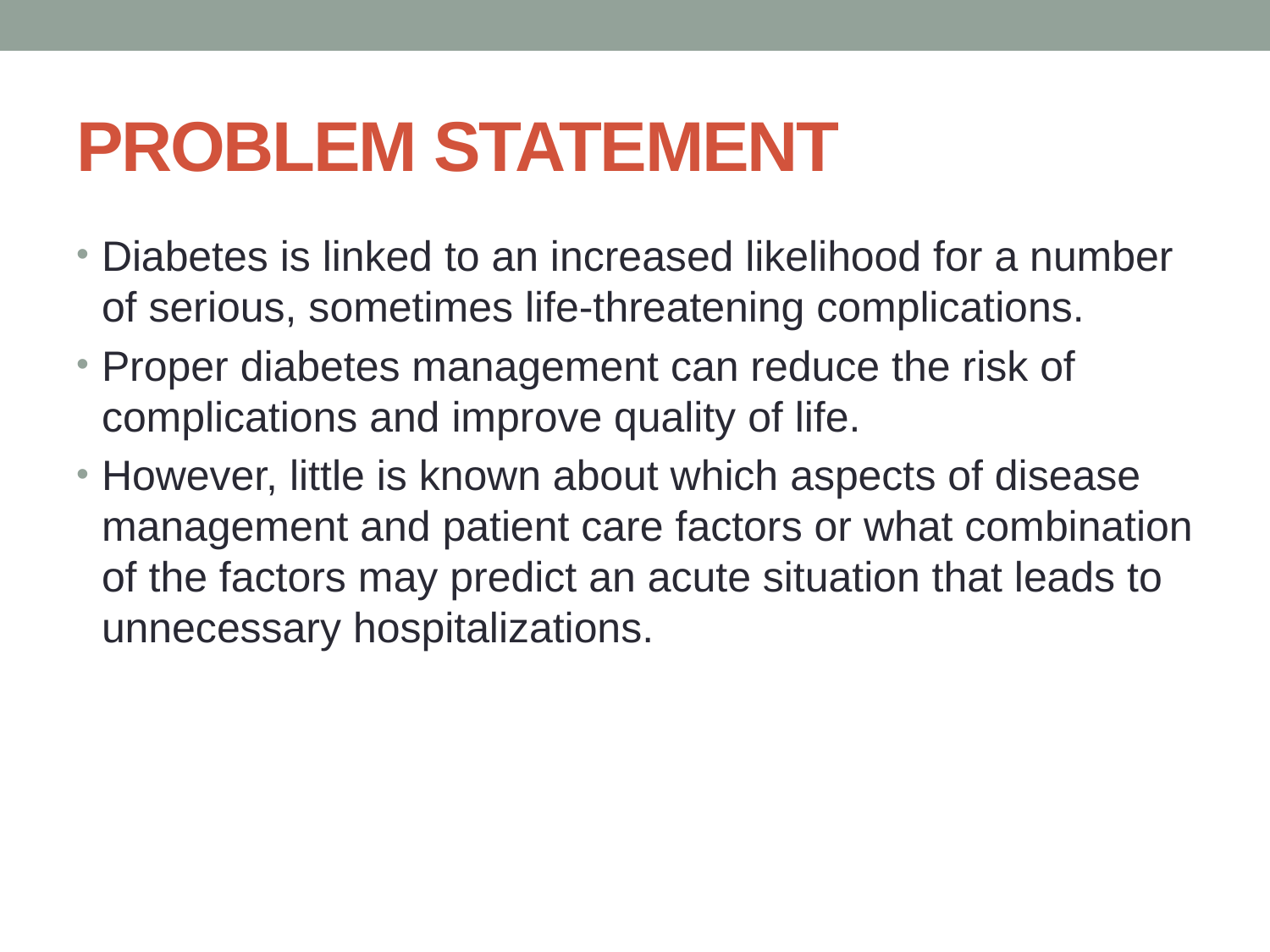

# PROBLEM STATEMENT
Diabetes is linked to an increased likelihood for a number of serious, sometimes life-threatening complications.
Proper diabetes management can reduce the risk of complications and improve quality of life.
However, little is known about which aspects of disease management and patient care factors or what combination of the factors may predict an acute situation that leads to unnecessary hospitalizations.